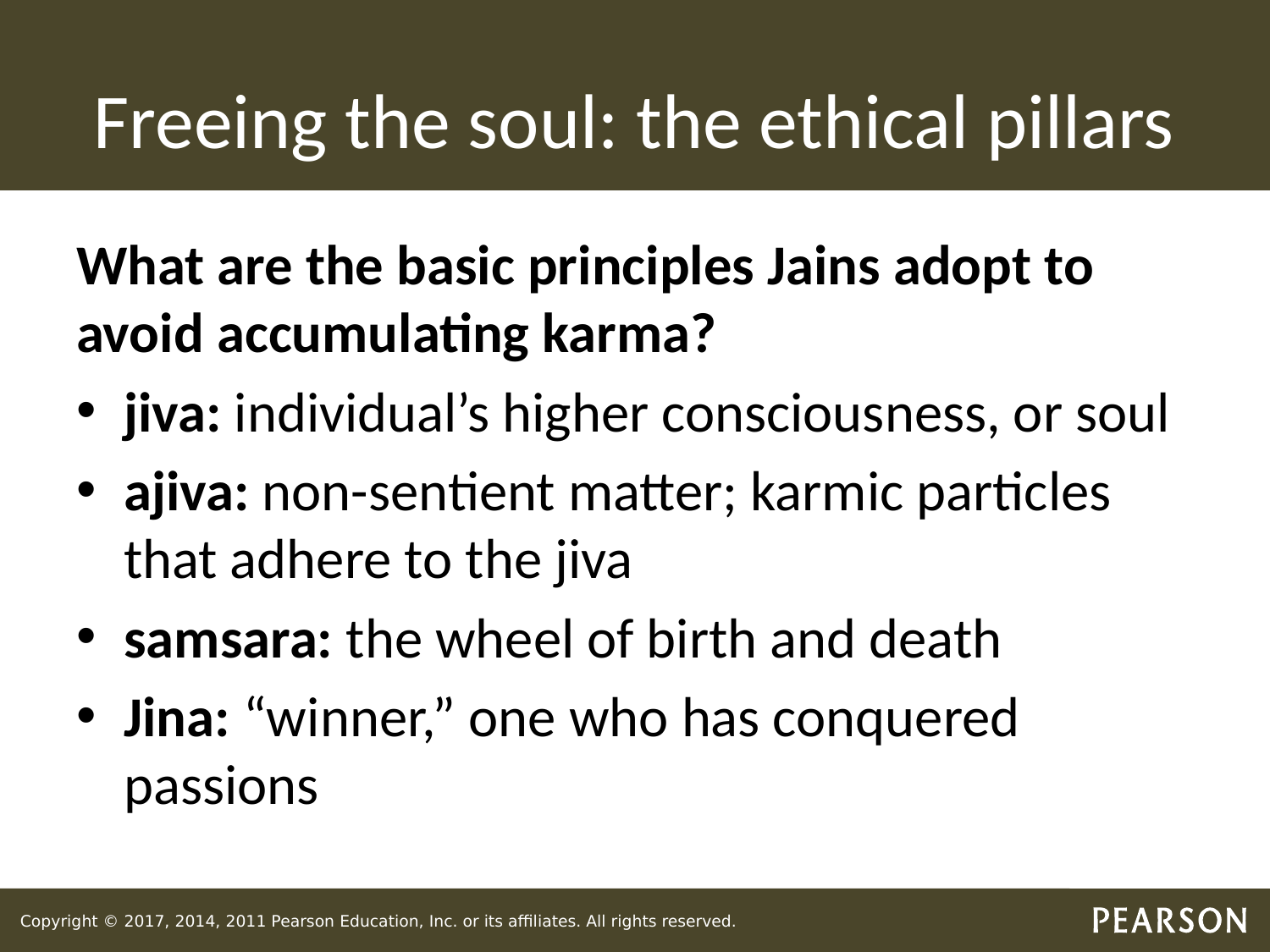

# Freeing the soul: the ethical pillars
What are the basic principles Jains adopt to avoid accumulating karma?
jiva: individual’s higher consciousness, or soul
ajiva: non-sentient matter; karmic particles that adhere to the jiva
samsara: the wheel of birth and death
Jina: “winner,” one who has conquered passions